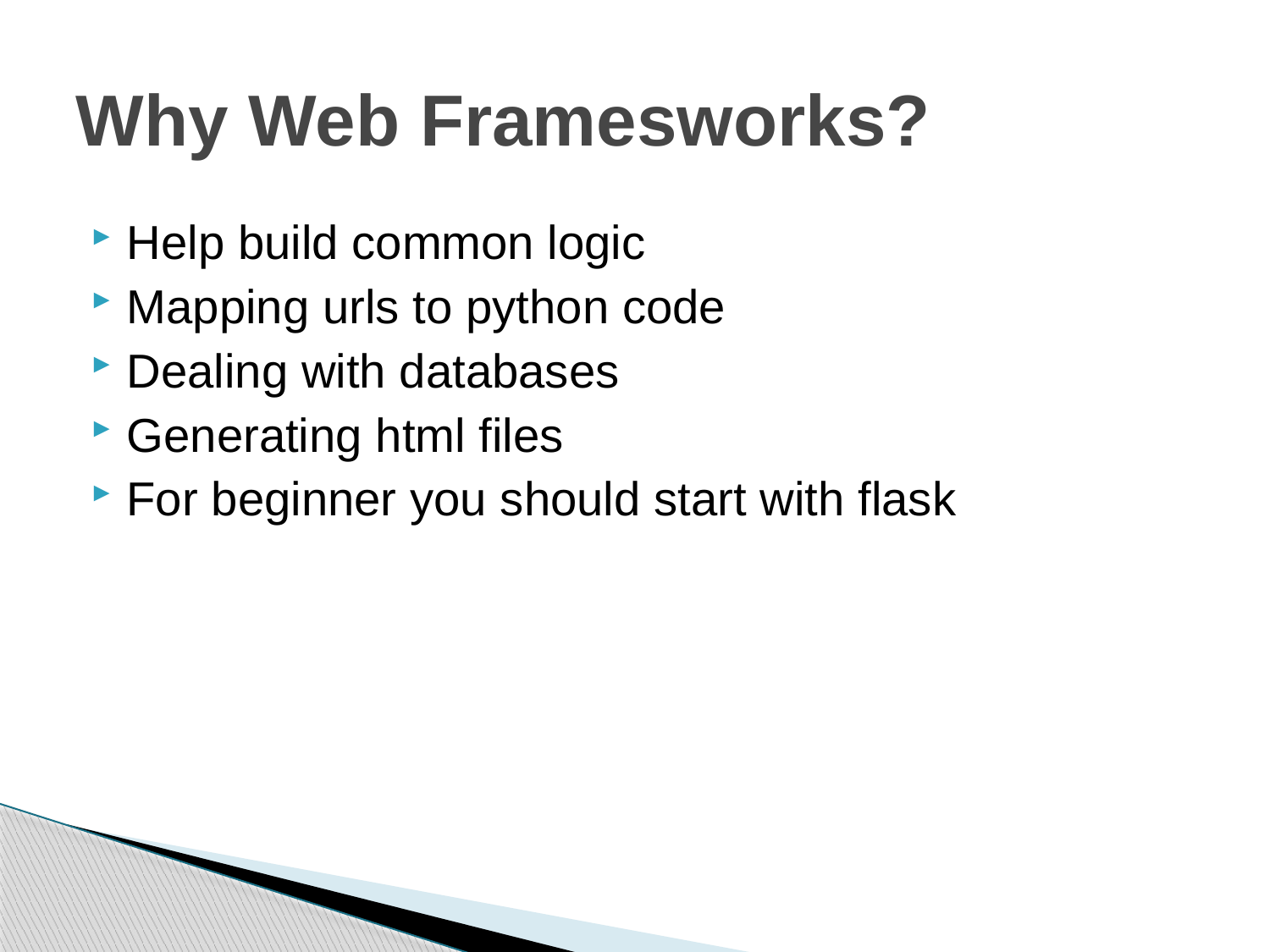

# Why Web Framesworks?
Help build common logic
Mapping urls to python code
Dealing with databases
Generating html files
For beginner you should start with flask